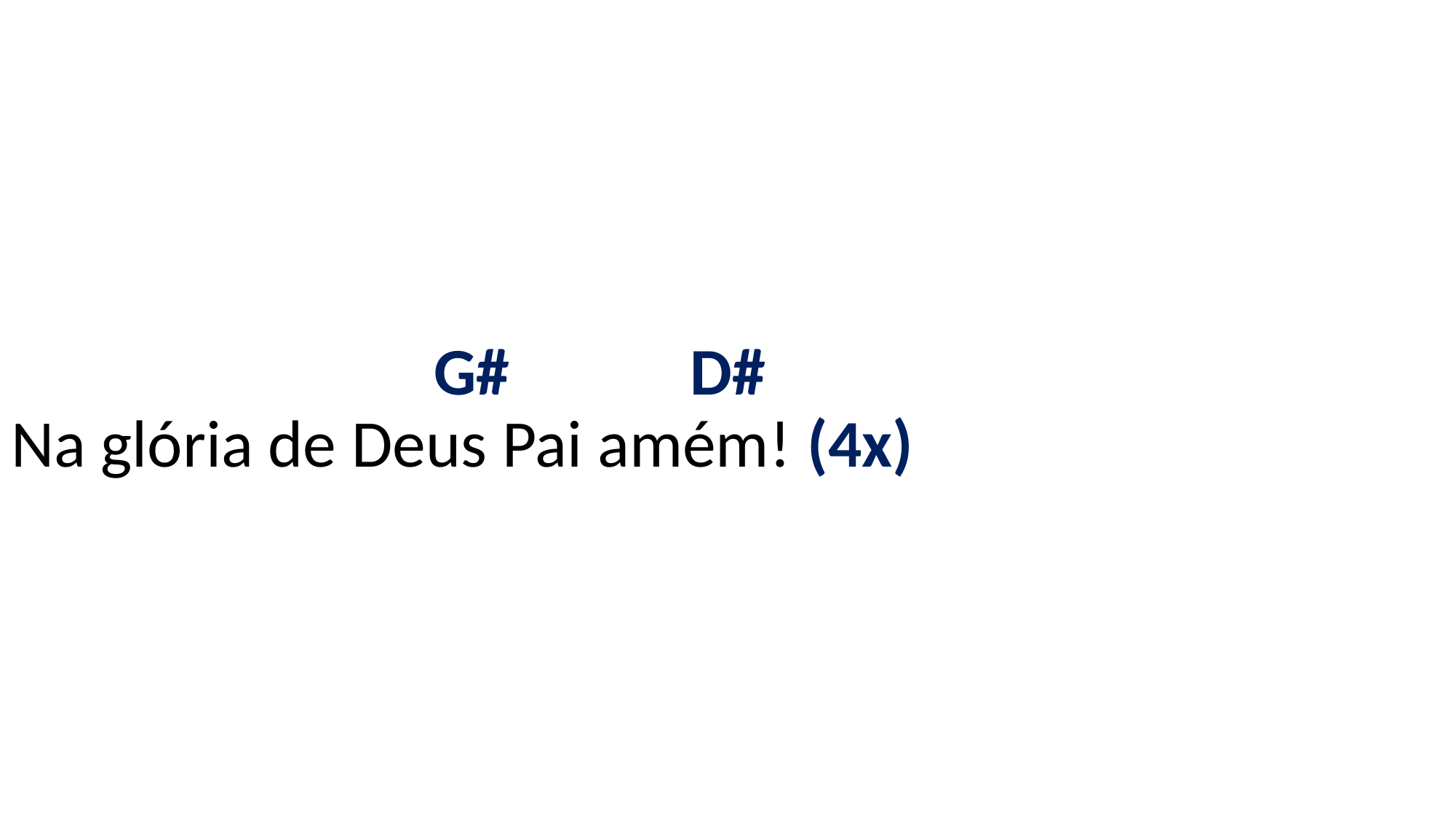

# G#            D# Na glória de Deus Pai amém! (4x)